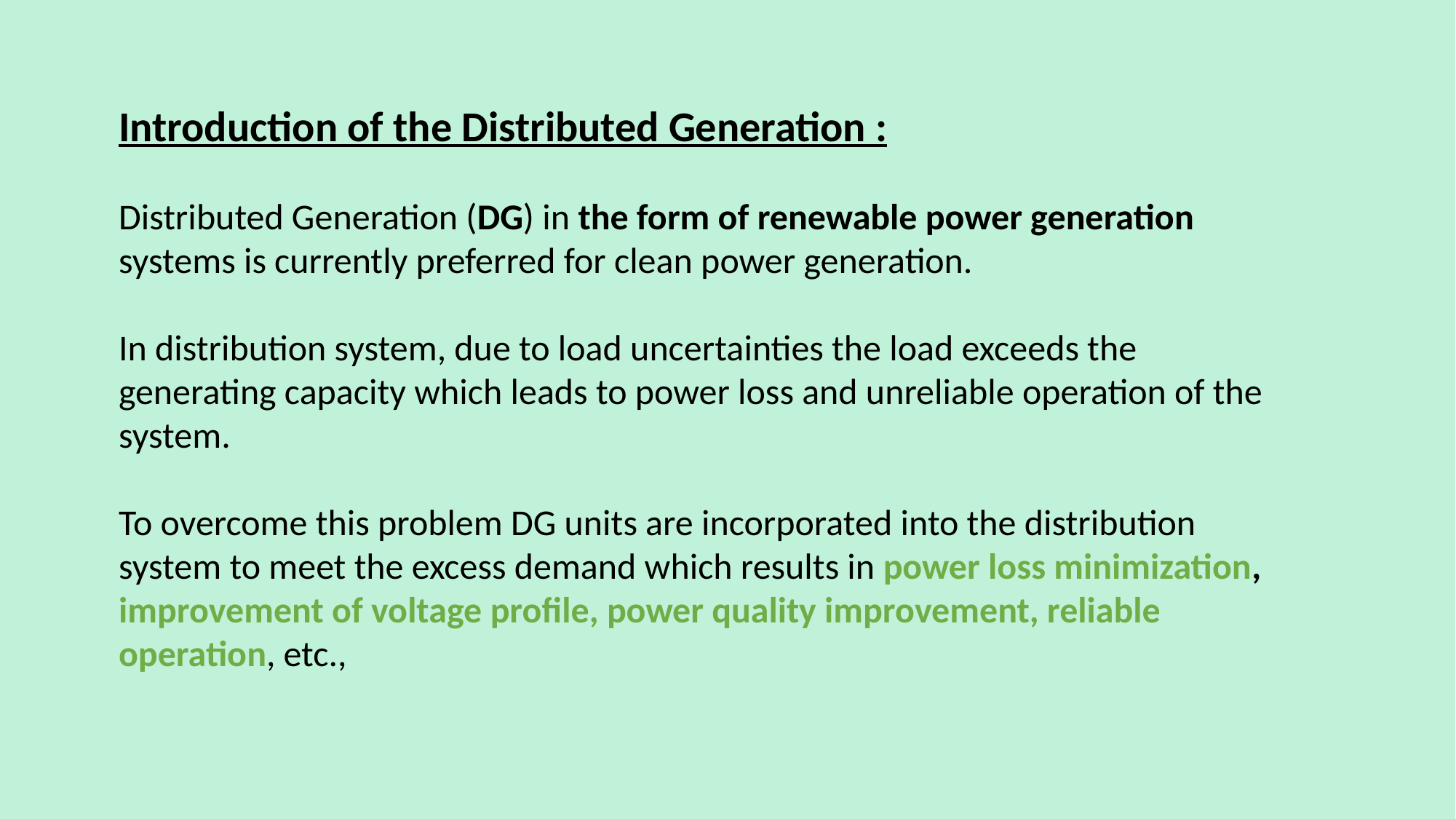

Introduction of the Distributed Generation :

Distributed Generation (DG) in the form of renewable power generation systems is currently preferred for clean power generation.

In distribution system, due to load uncertainties the load exceeds the generating capacity which leads to power loss and unreliable operation of the system.

To overcome this problem DG units are incorporated into the distribution system to meet the excess demand which results in power loss minimization, improvement of voltage profile, power quality improvement, reliable operation, etc.,